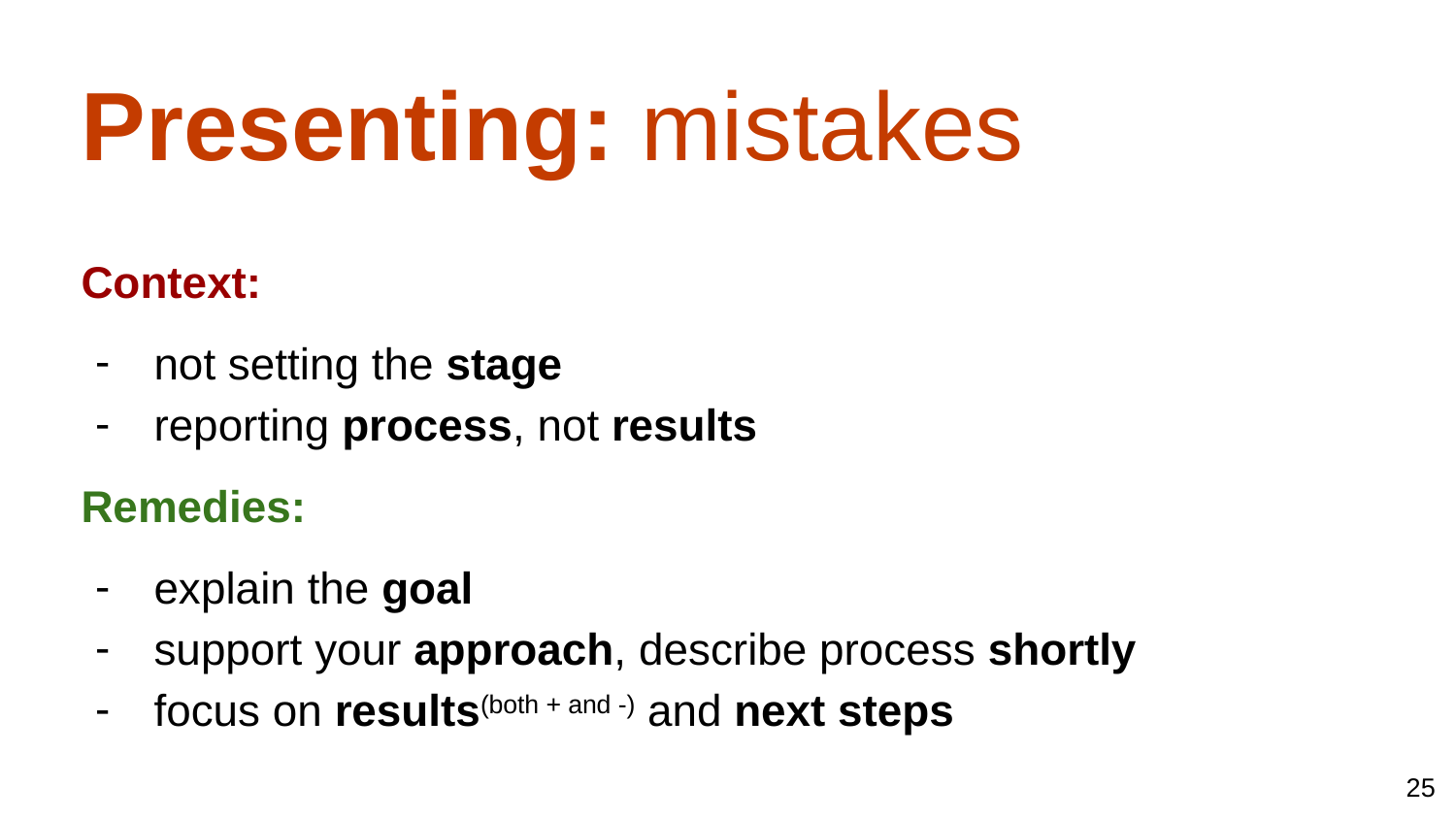

Presenting: mistakes
Context:
not setting the stage
reporting process, not results
Remedies:
explain the goal
support your approach, describe process shortly
focus on results(both + and -) and next steps

25